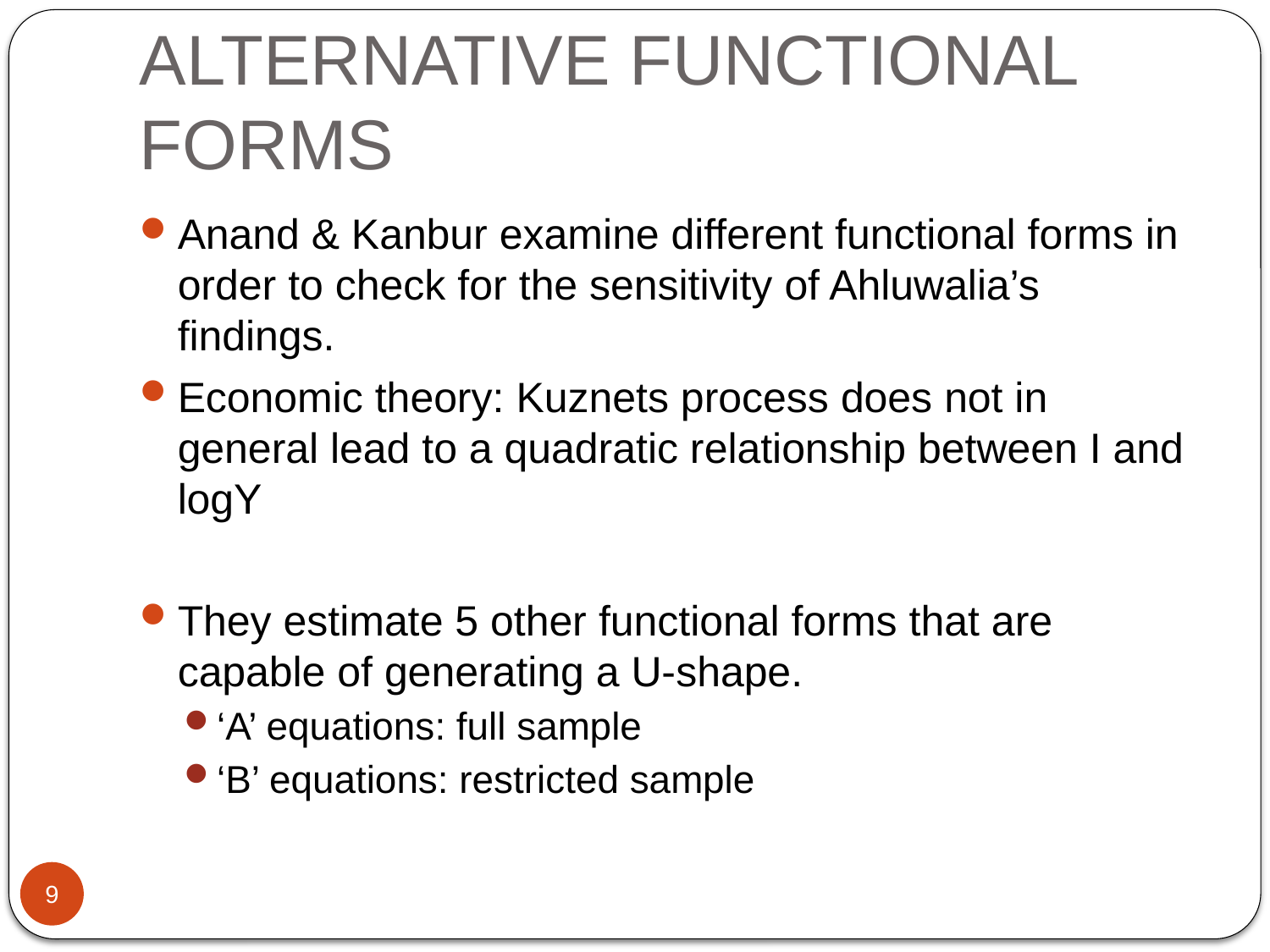

# ALTERNATIVE FUNCTIONAL FORMS
Anand & Kanbur examine different functional forms in order to check for the sensitivity of Ahluwalia’s findings.
Economic theory: Kuznets process does not in general lead to a quadratic relationship between I and logY

They estimate 5 other functional forms that are capable of generating a U-shape.
‘A’ equations: full sample
‘B’ equations: restricted sample

9